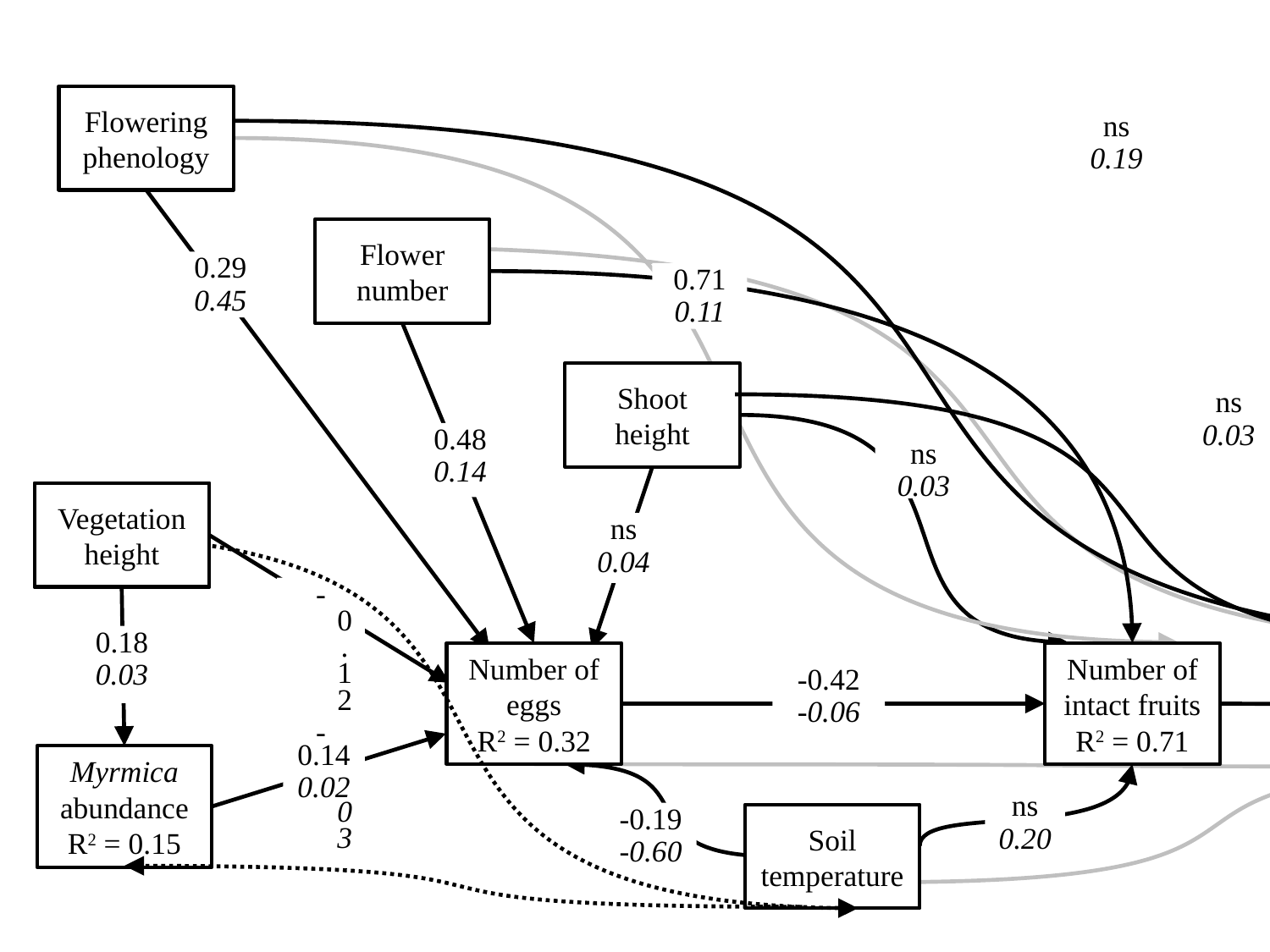

Flowering phenology
ns
0.19
Flower number
0.29
0.45
0.71
0.11

Shoot height
ns
0.03
0.48
0.14
ns
0.03
Vegetation height
Vegetation height
ns
0.04

-0.12
-0.03
0.18
0.03

Number of eggs
R2 = 0.32
Number of intact fruits
R2 = 0.71
Number of seeds
R2 = 0.85
-0.42
-0.06
0.88
0.34
0.14
0.02
Myrmica abundance
R2 = 0.15
ns
0.20
-0.19
-0.60
Soil temperature